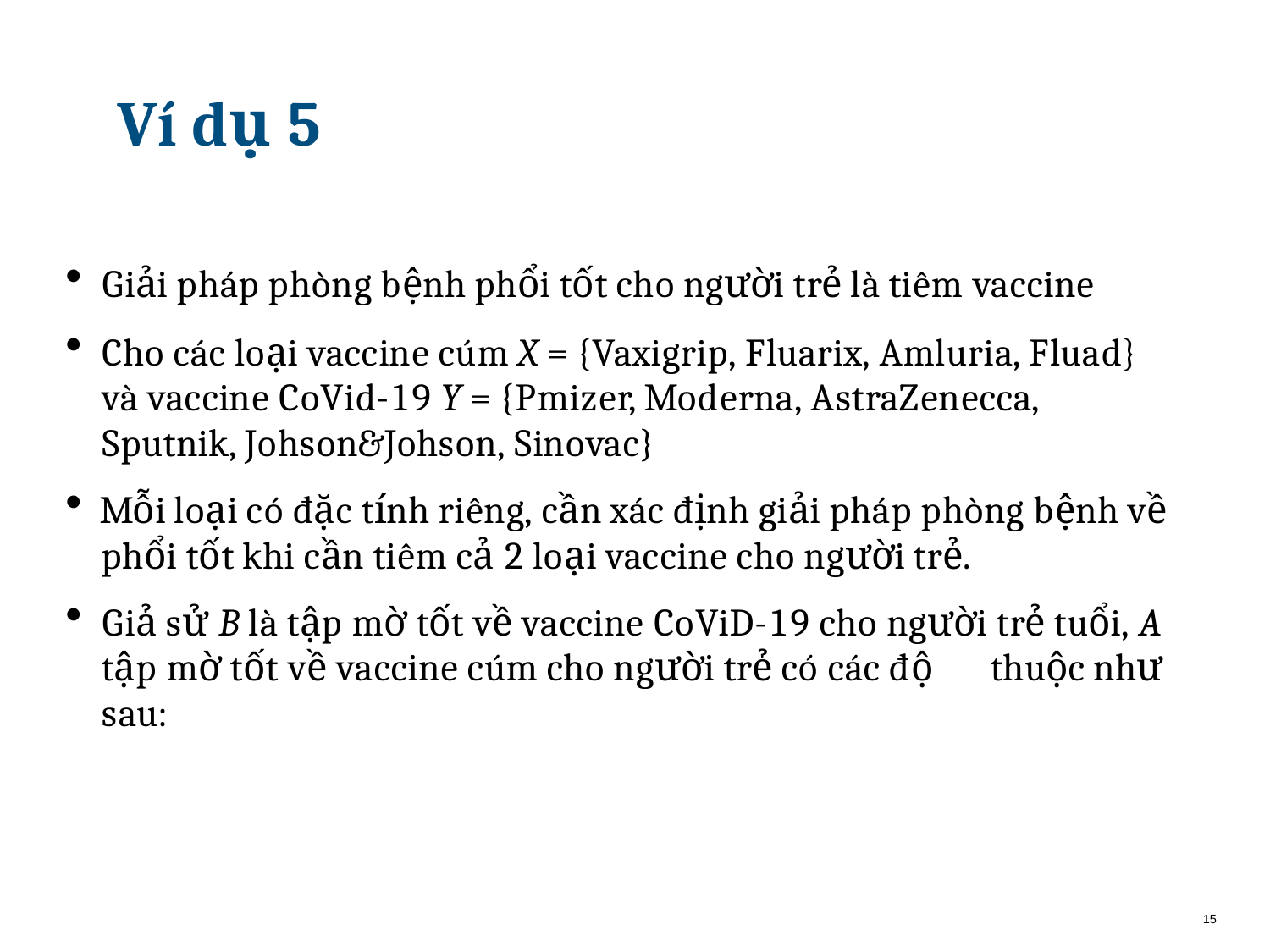

# Ví dụ 5
Giải pháp phòng bệnh phổi tốt cho người trẻ là tiêm vaccine
Cho các loại vaccine cúm X = {Vaxigrip, Fluarix, Amluria, Fluad} và vaccine CoVid-19 Y = {Pmizer, Moderna, AstraZenecca, Sputnik, Johson&Johson, Sinovac}
Mỗi loại có đặc tı́nh riêng, cần xác định giải pháp phòng bệnh về phổi tốt khi cần tiêm cả 2 loại vaccine cho người trẻ.
Giả sử B là tập mờ tốt về vaccine CoViD-19 cho người trẻ tuổi, A tập mờ tốt về vaccine cúm cho người trẻ có các độ	thuộc như sau:
15